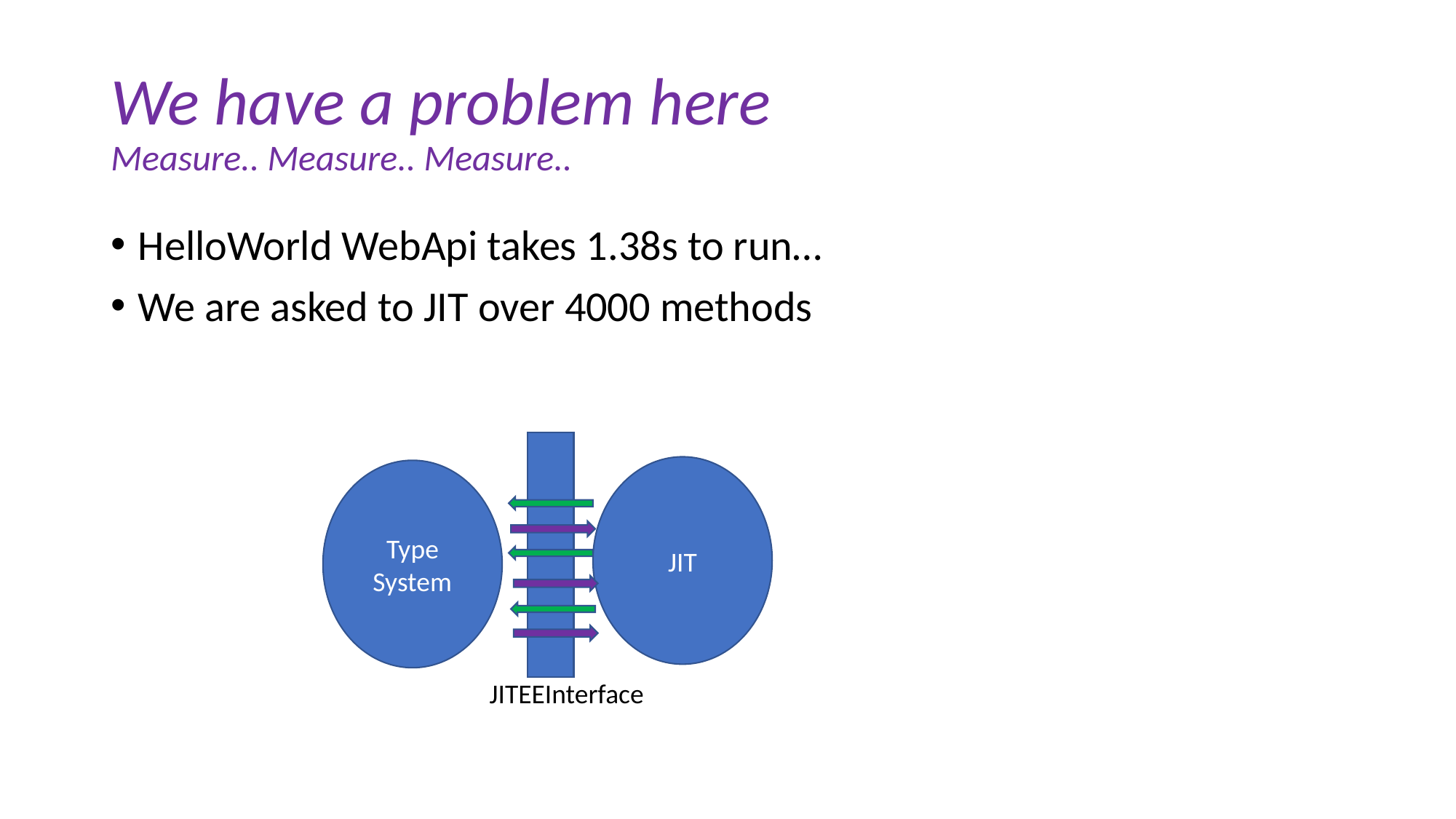

# We have a problem here Measure.. Measure.. Measure..
HelloWorld WebApi takes 1.38s to run…
We are asked to JIT over 4000 methods

JIT
Type
System

JITEEInterface